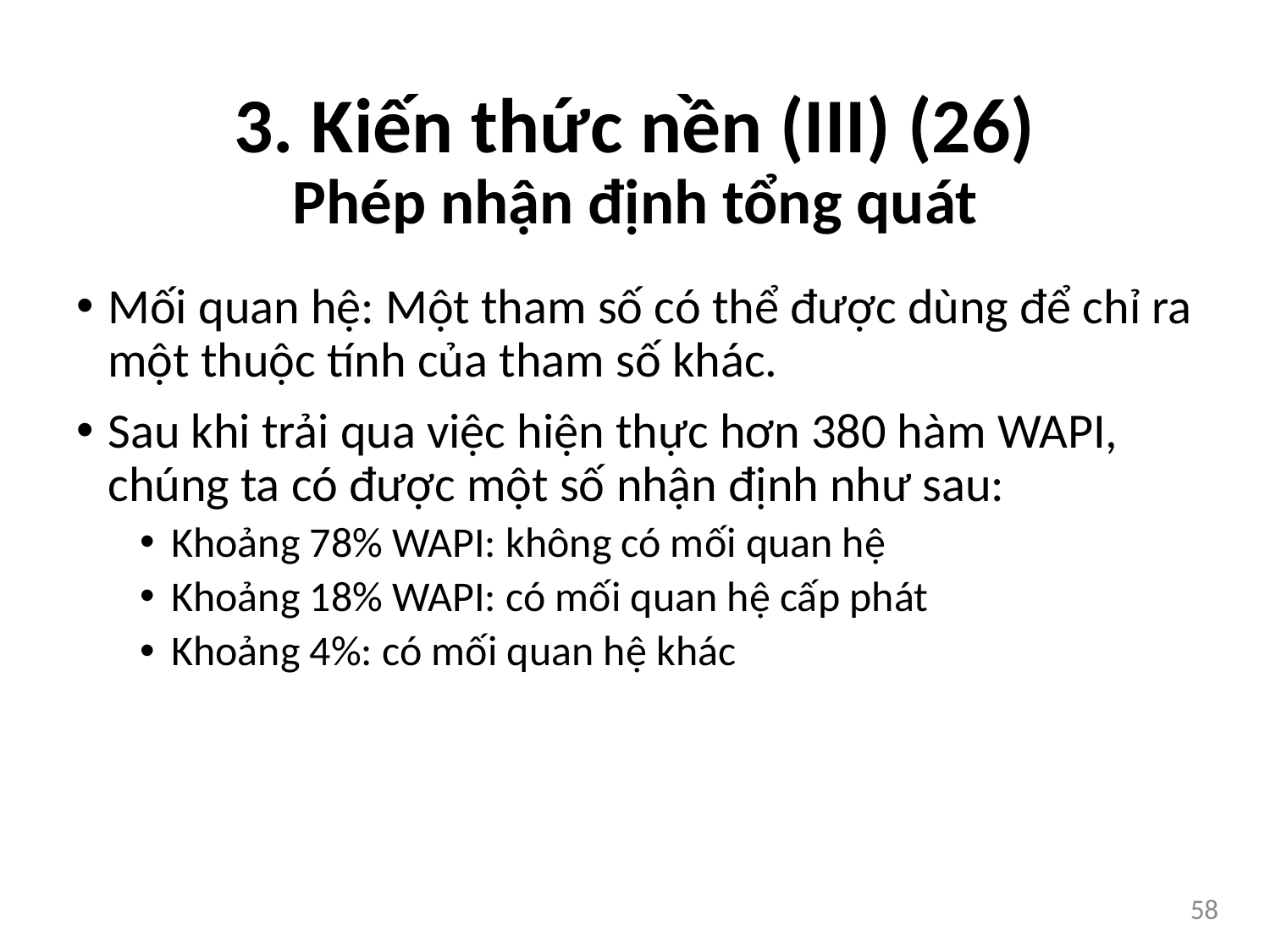

# 3. Kiến thức nền (III) (26) Phép nhận định tổng quát
Mối quan hệ: Một tham số có thể được dùng để chỉ ra một thuộc tính của tham số khác.
Sau khi trải qua việc hiện thực hơn 380 hàm WAPI, chúng ta có được một số nhận định như sau:
Khoảng 78% WAPI: không có mối quan hệ
Khoảng 18% WAPI: có mối quan hệ cấp phát
Khoảng 4%: có mối quan hệ khác
58